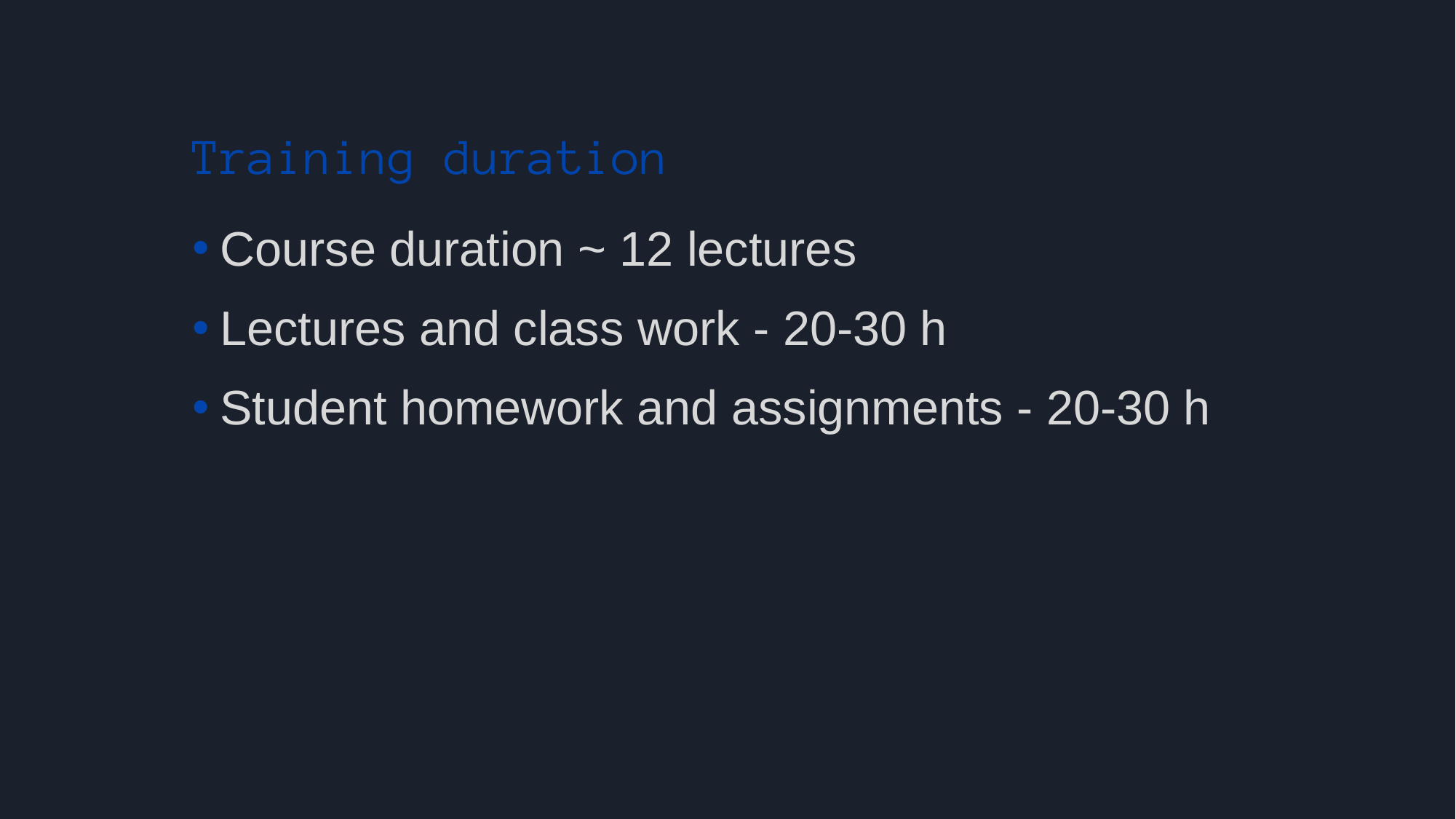

# Training duration
Course duration ~ 12 lectures
Lectures and class work - 20-30 h
Student homework and assignments - 20-30 h